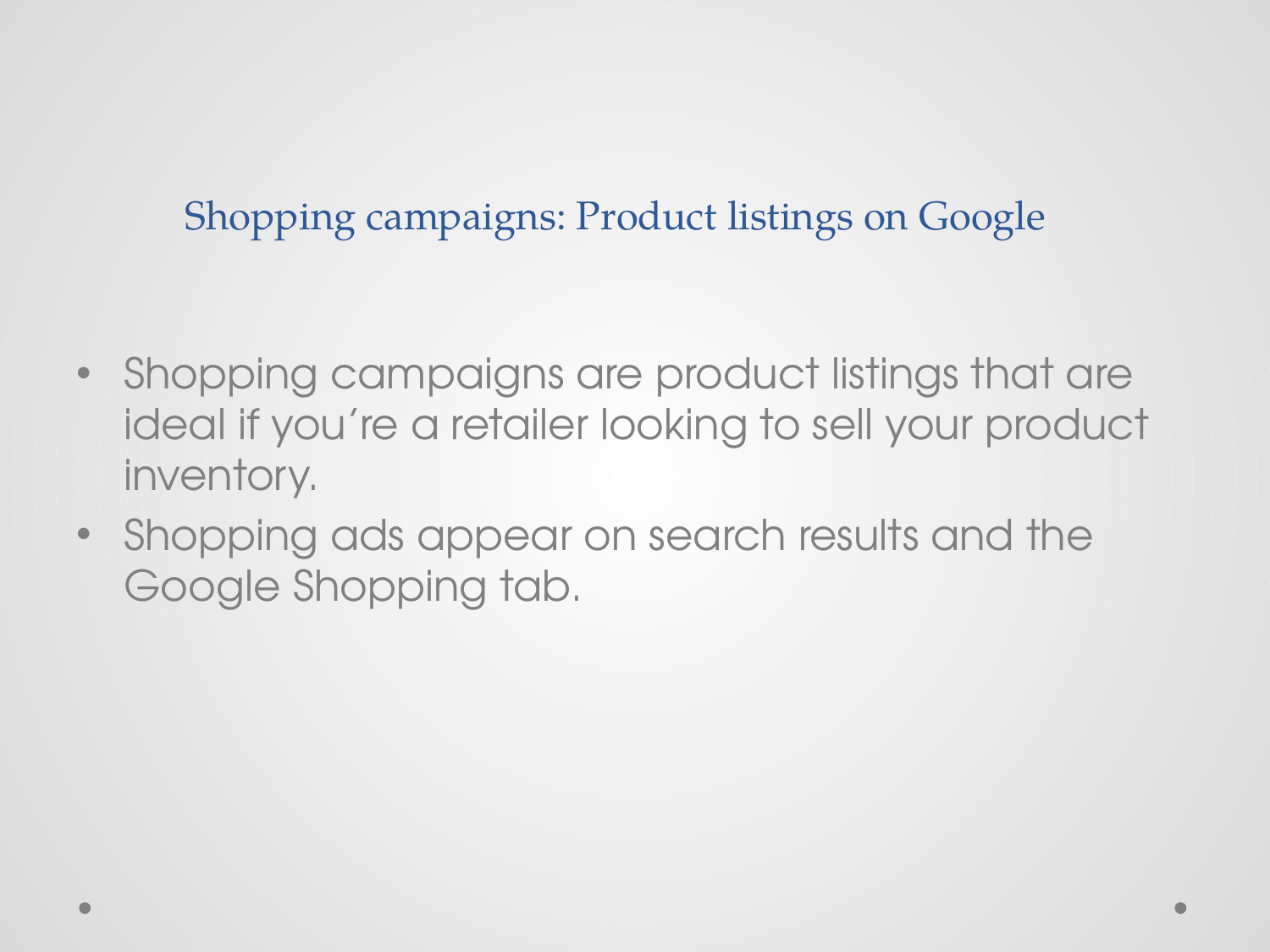

# Shopping campaigns: Product listings on Google

Shopping campaigns are product listings that are ideal if you’re a retailer looking to sell your product inventory.
Shopping ads appear on search results and the Google Shopping tab.